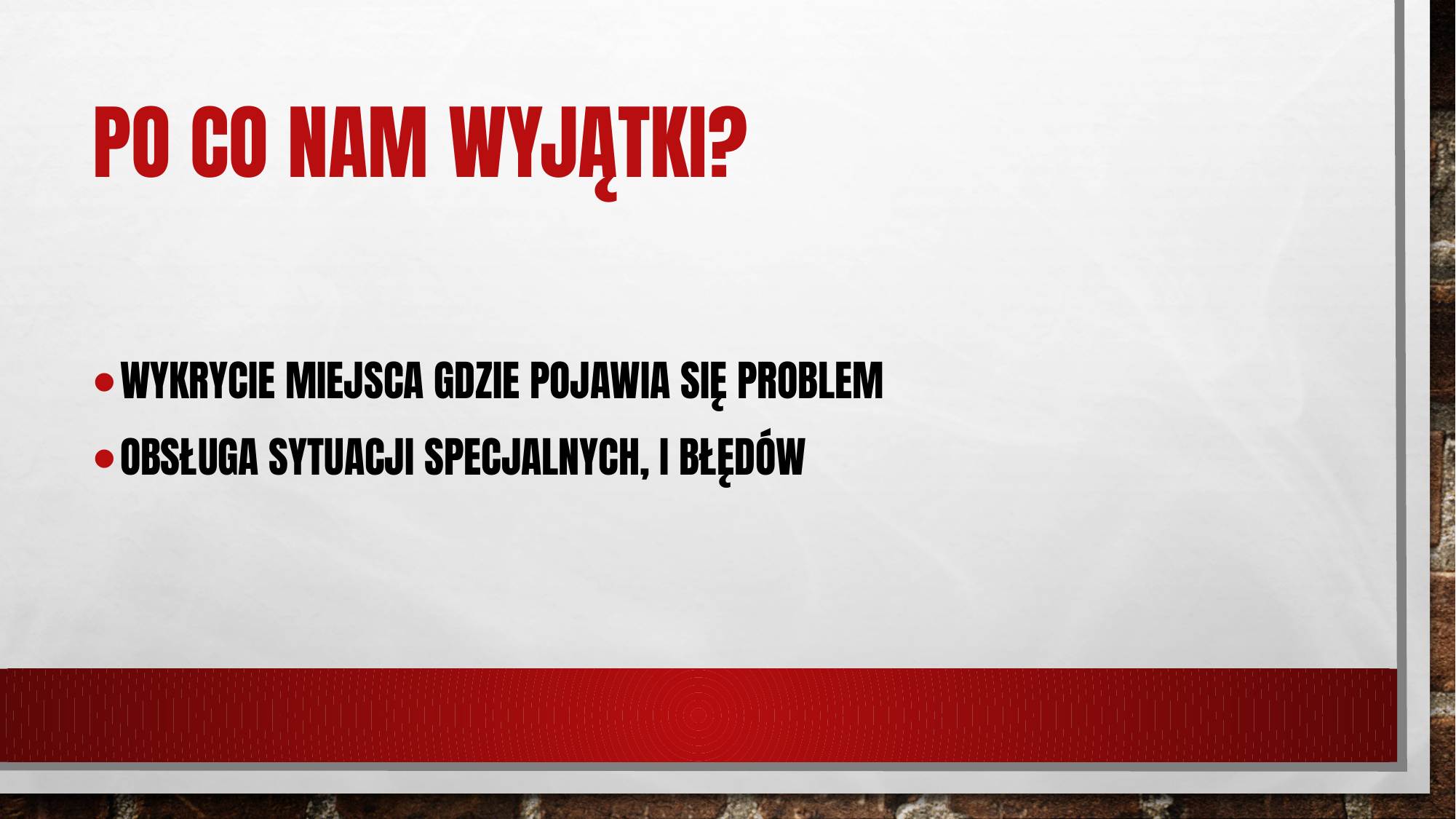

# Po co nam wyjątki?
Wykrycie miejsca gdzie pojawia się problem
Obsługa sytuacji specjalnych, i błędów